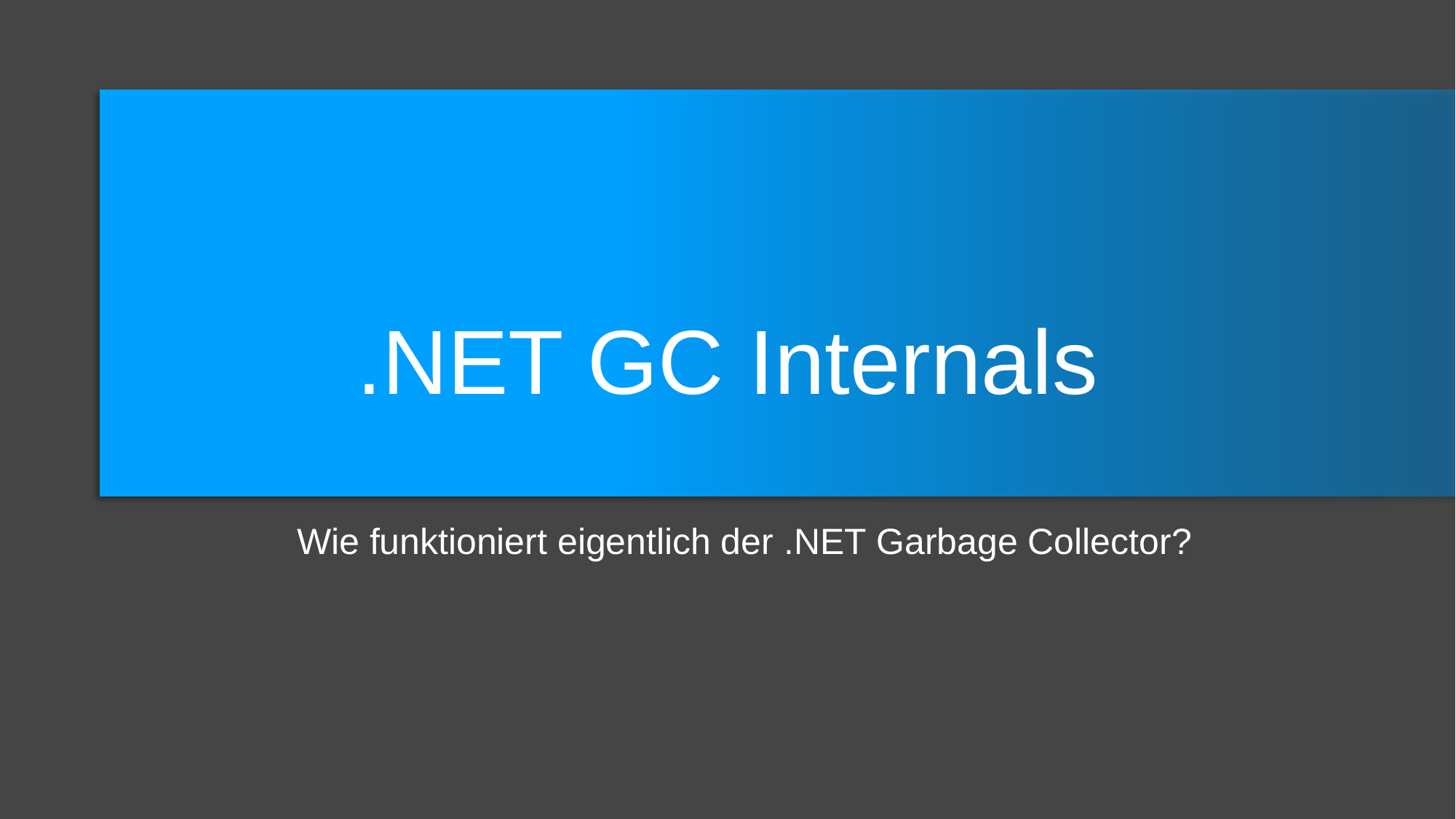

# .NET GC Internals
Wie funktioniert eigentlich der .NET Garbage Collector?